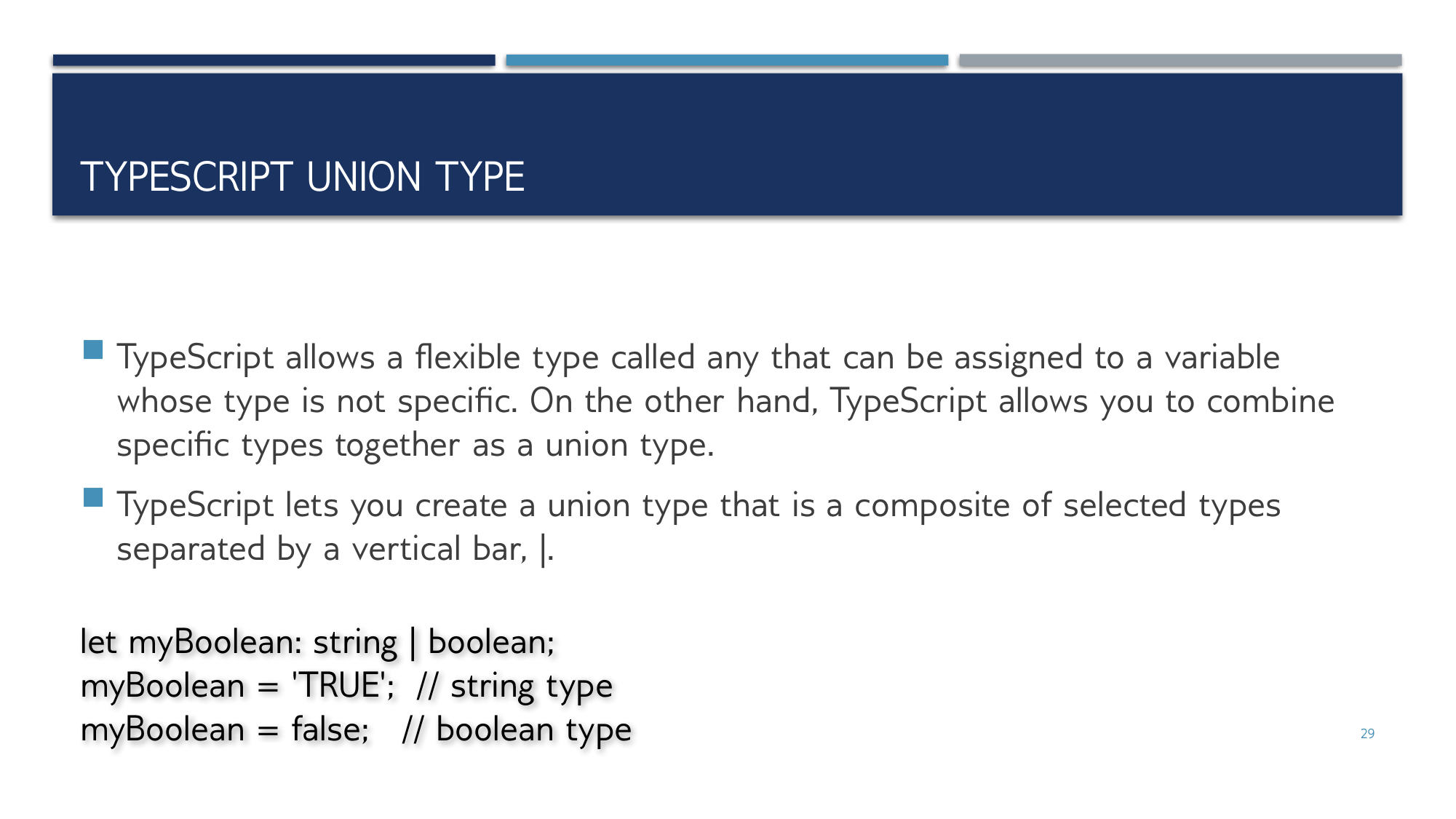

# TypeScript Union Type
TypeScript allows a flexible type called any that can be assigned to a variable whose type is not specific. On the other hand, TypeScript allows you to combine specific types together as a union type.
TypeScript lets you create a union type that is a composite of selected types separated by a vertical bar, |.

let myBoolean: string | boolean;
myBoolean = 'TRUE';  // string type
myBoolean = false;   // boolean type
29